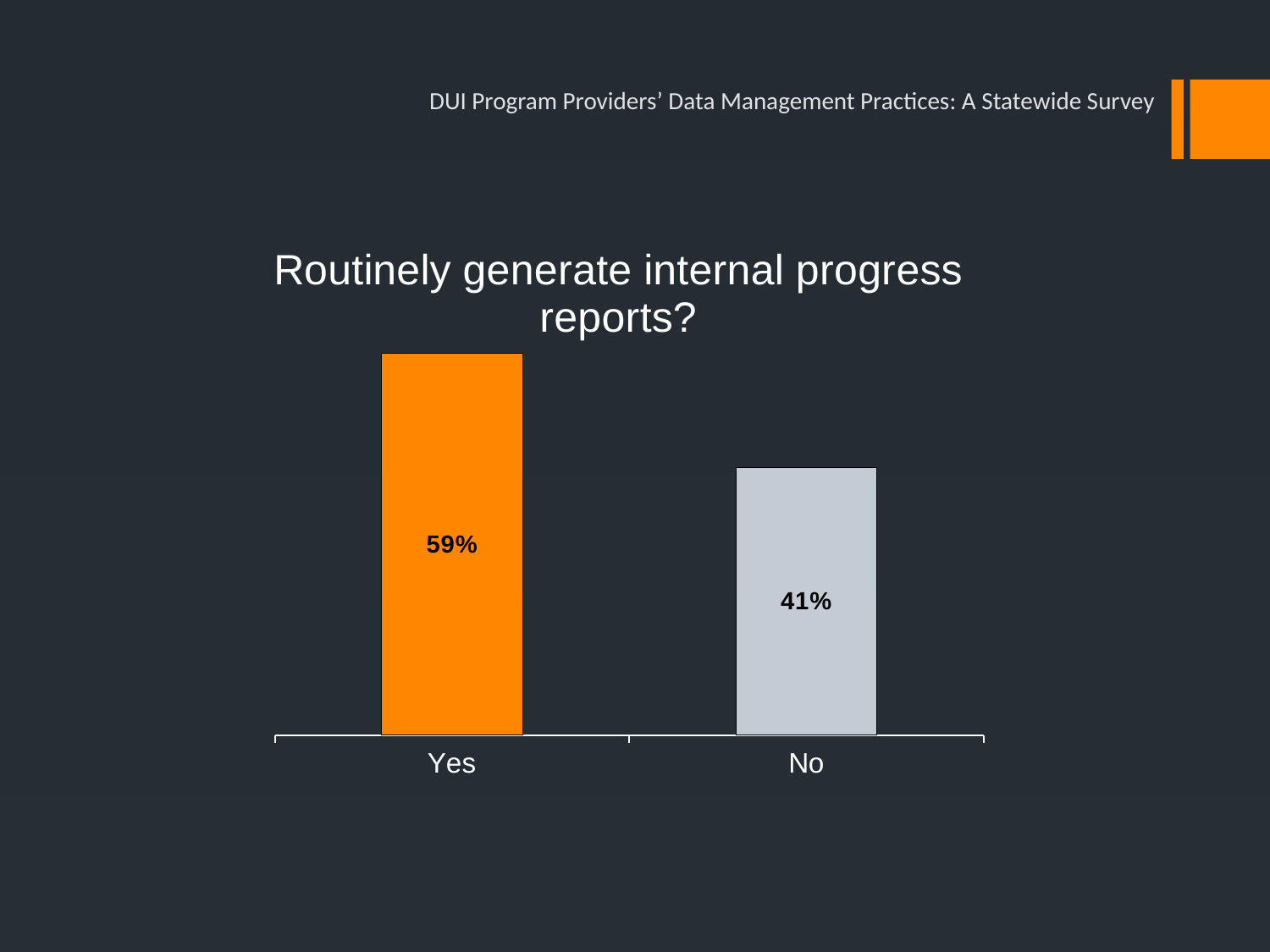

DUI Program Providers’ Data Management Practices: A Statewide Survey

### Chart: Routinely generate internal progress reports?

| Category |  |
|---|---|
| Yes | 0.588 |
| No | 0.412 |